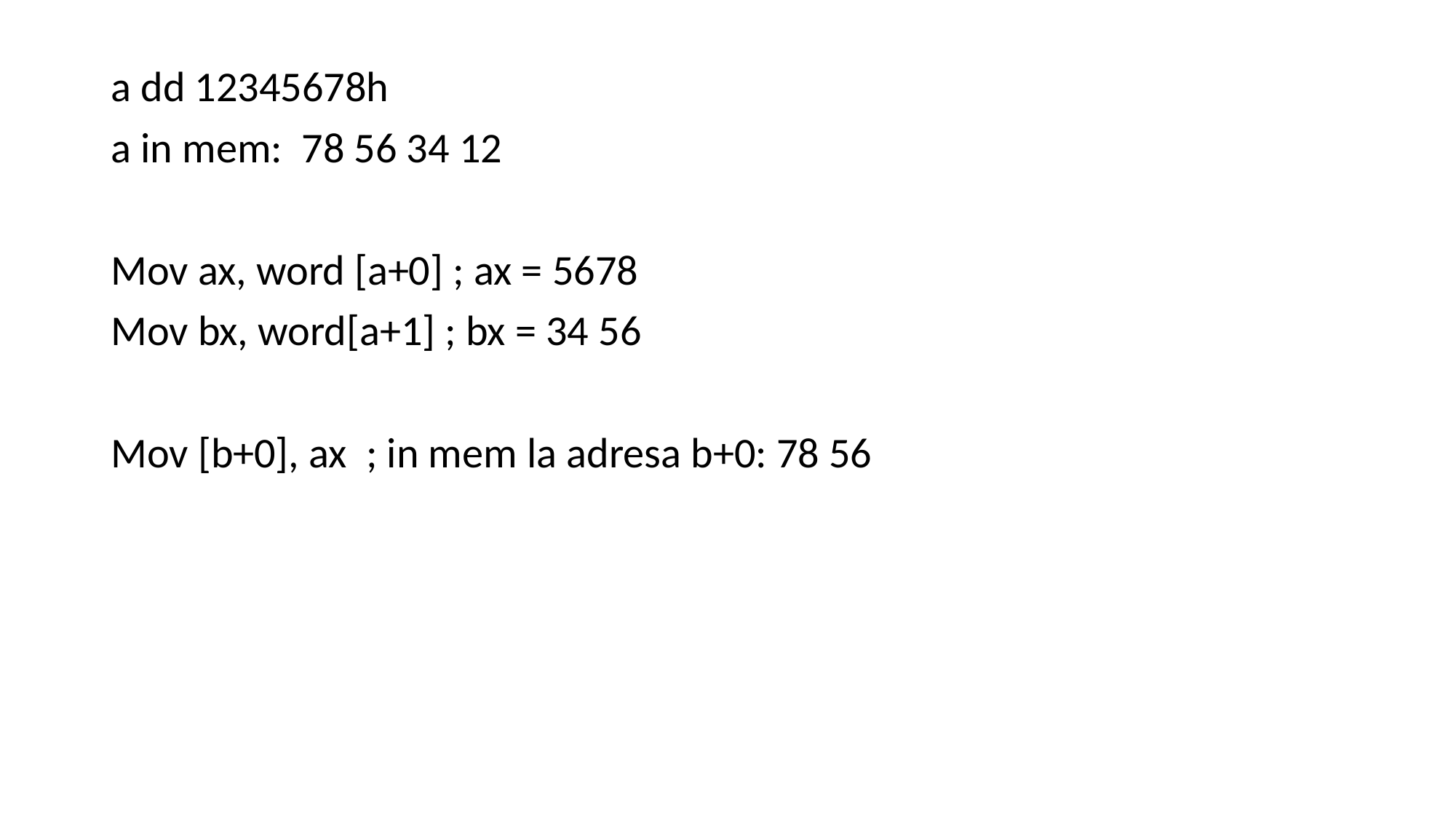

a dd 12345678h
a in mem:  78 56 34 12

Mov ax, word [a+0] ; ax = 5678
Mov bx, word[a+1] ; bx = 34 56

Mov [b+0], ax  ; in mem la adresa b+0: 78 56